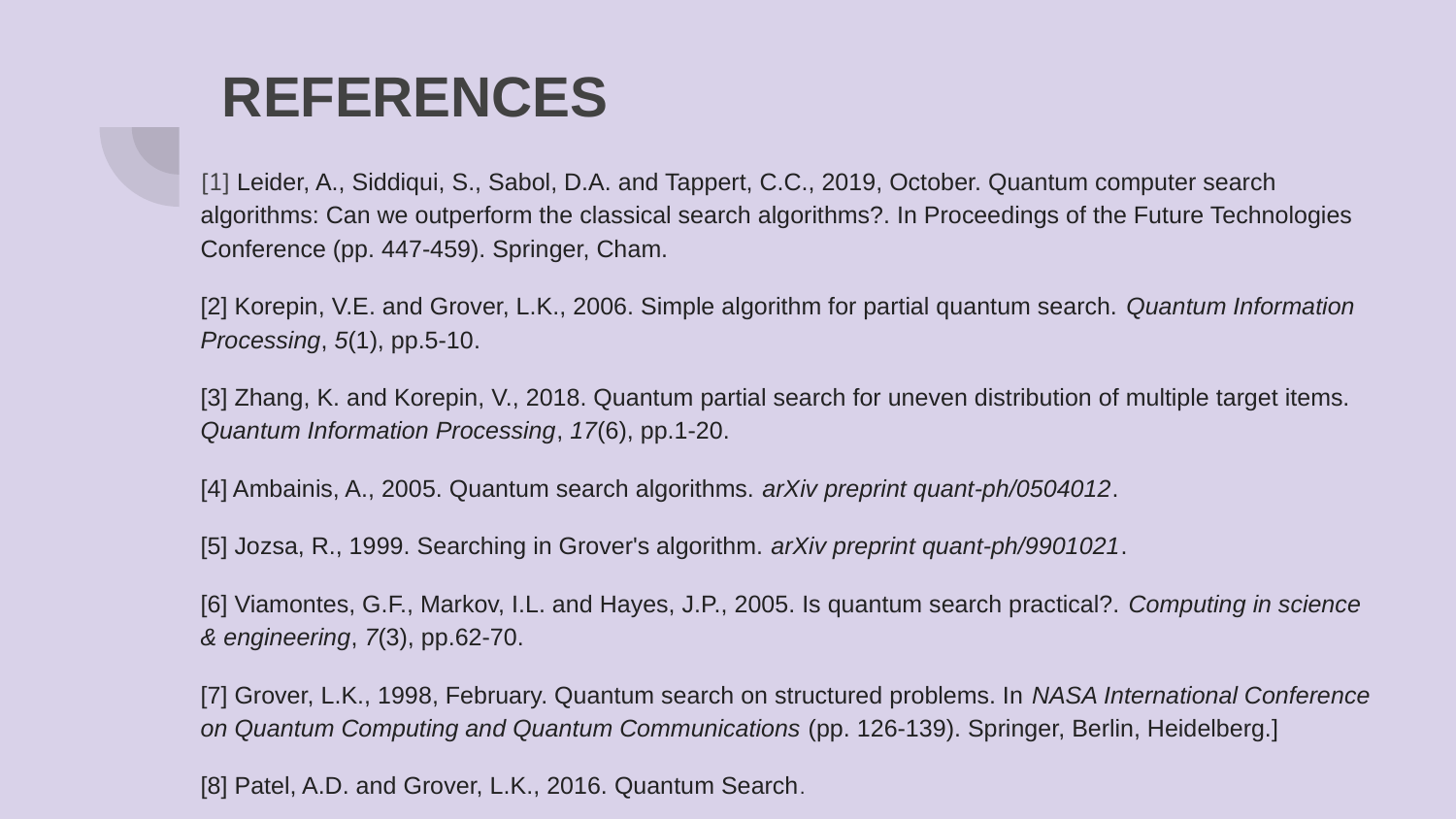

# REFERENCES
[1] Leider, A., Siddiqui, S., Sabol, D.A. and Tappert, C.C., 2019, October. Quantum computer search algorithms: Can we outperform the classical search algorithms?. In Proceedings of the Future Technologies Conference (pp. 447-459). Springer, Cham.
[2] Korepin, V.E. and Grover, L.K., 2006. Simple algorithm for partial quantum search. Quantum Information Processing, 5(1), pp.5-10.
[3] Zhang, K. and Korepin, V., 2018. Quantum partial search for uneven distribution of multiple target items. Quantum Information Processing, 17(6), pp.1-20.
[4] Ambainis, A., 2005. Quantum search algorithms. arXiv preprint quant-ph/0504012.
[5] Jozsa, R., 1999. Searching in Grover's algorithm. arXiv preprint quant-ph/9901021.
[6] Viamontes, G.F., Markov, I.L. and Hayes, J.P., 2005. Is quantum search practical?. Computing in science & engineering, 7(3), pp.62-70.
[7] Grover, L.K., 1998, February. Quantum search on structured problems. In NASA International Conference on Quantum Computing and Quantum Communications (pp. 126-139). Springer, Berlin, Heidelberg.]
[8] Patel, A.D. and Grover, L.K., 2016. Quantum Search.